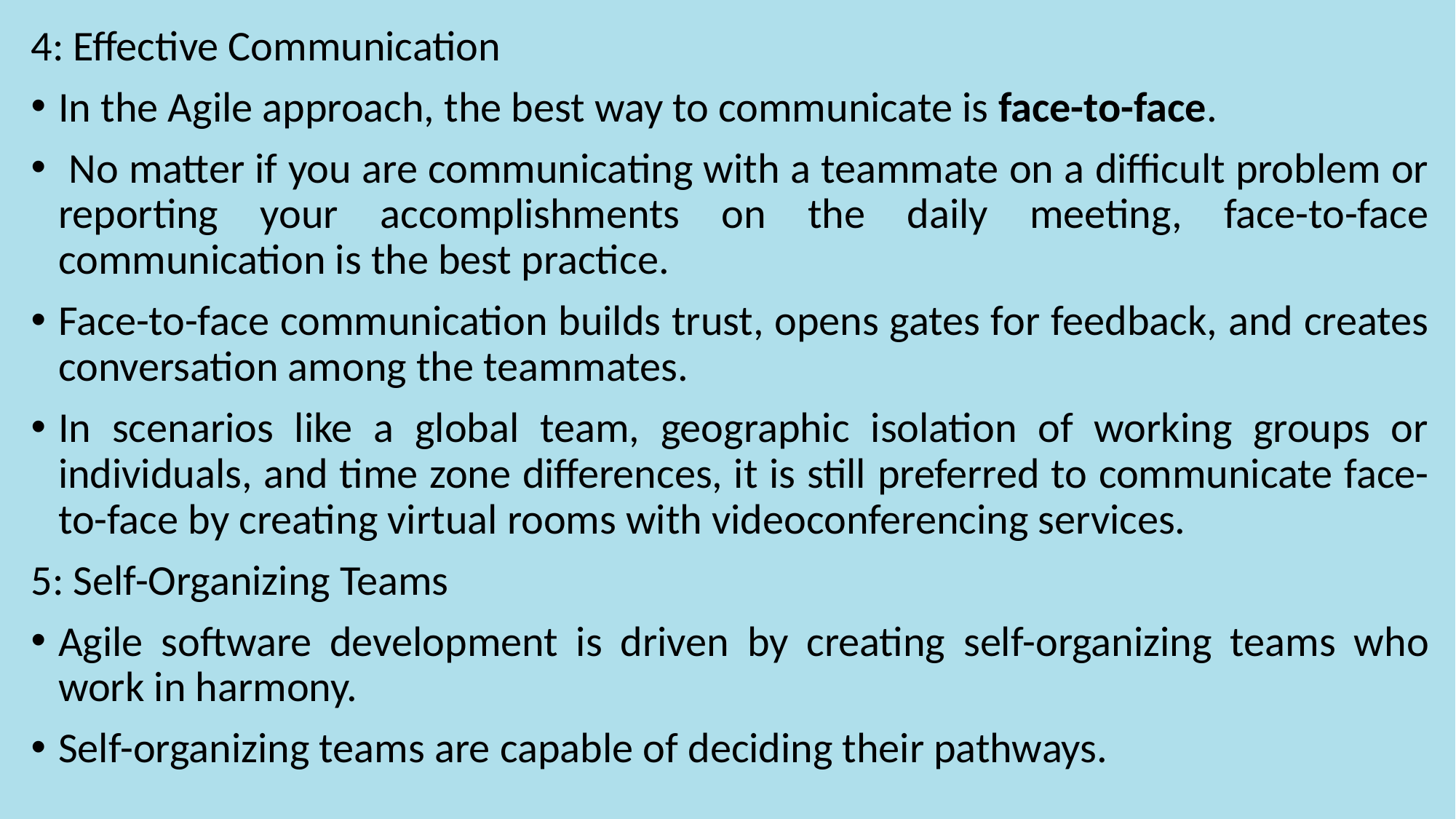

4: Effective Communication
In the Agile approach, the best way to communicate is face-to-face.
 No matter if you are communicating with a teammate on a difficult problem or reporting your accomplishments on the daily meeting, face-to-face communication is the best practice.
Face-to-face communication builds trust, opens gates for feedback, and creates conversation among the teammates.
In scenarios like a global team, geographic isolation of working groups or individuals, and time zone differences, it is still preferred to communicate face-to-face by creating virtual rooms with videoconferencing services.
5: Self-Organizing Teams
Agile software development is driven by creating self-organizing teams who work in harmony.
Self-organizing teams are capable of deciding their pathways.